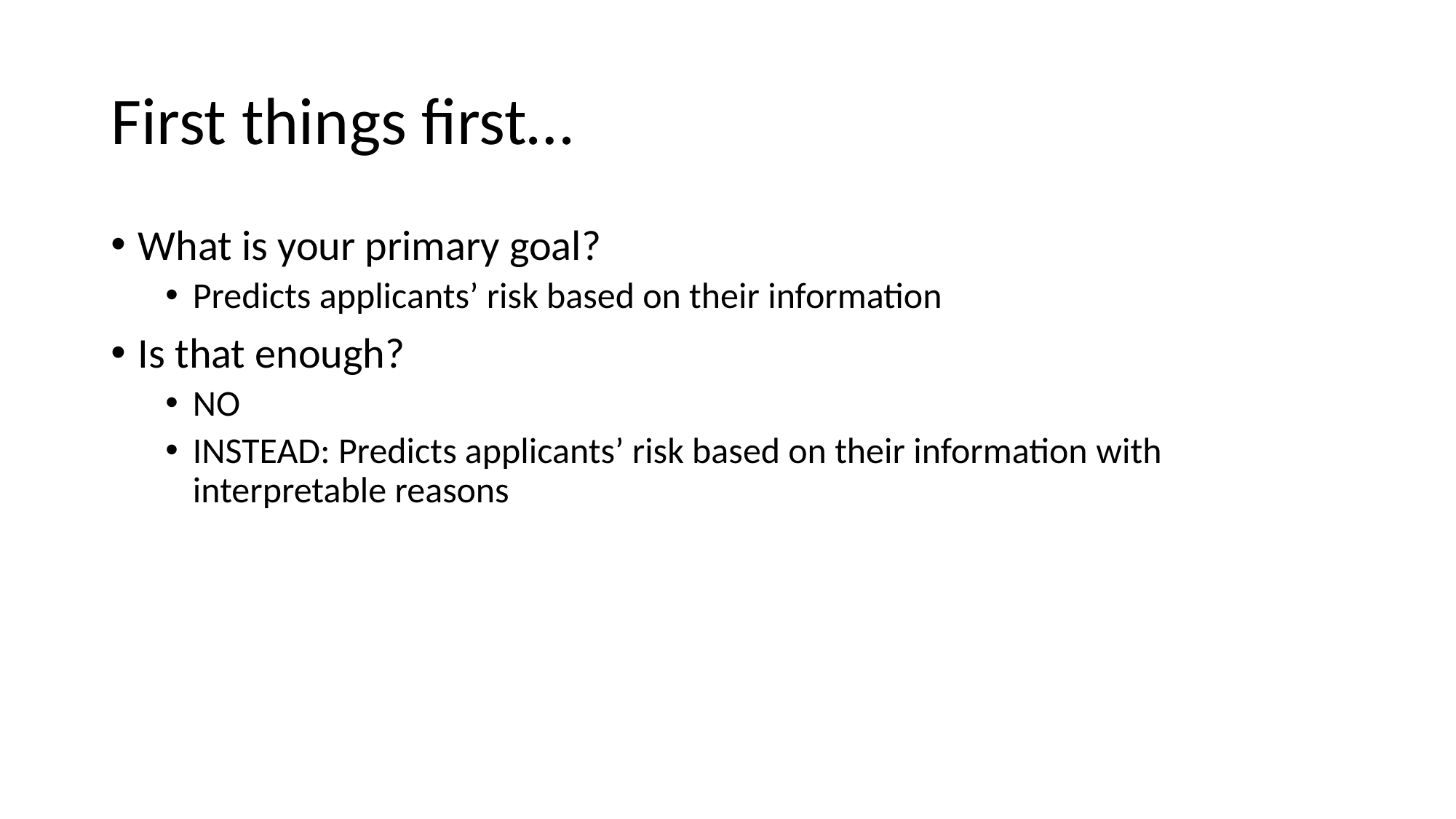

# First things first…
What is your primary goal?
Predicts applicants’ risk based on their information
Is that enough?
NO
INSTEAD: Predicts applicants’ risk based on their information with interpretable reasons